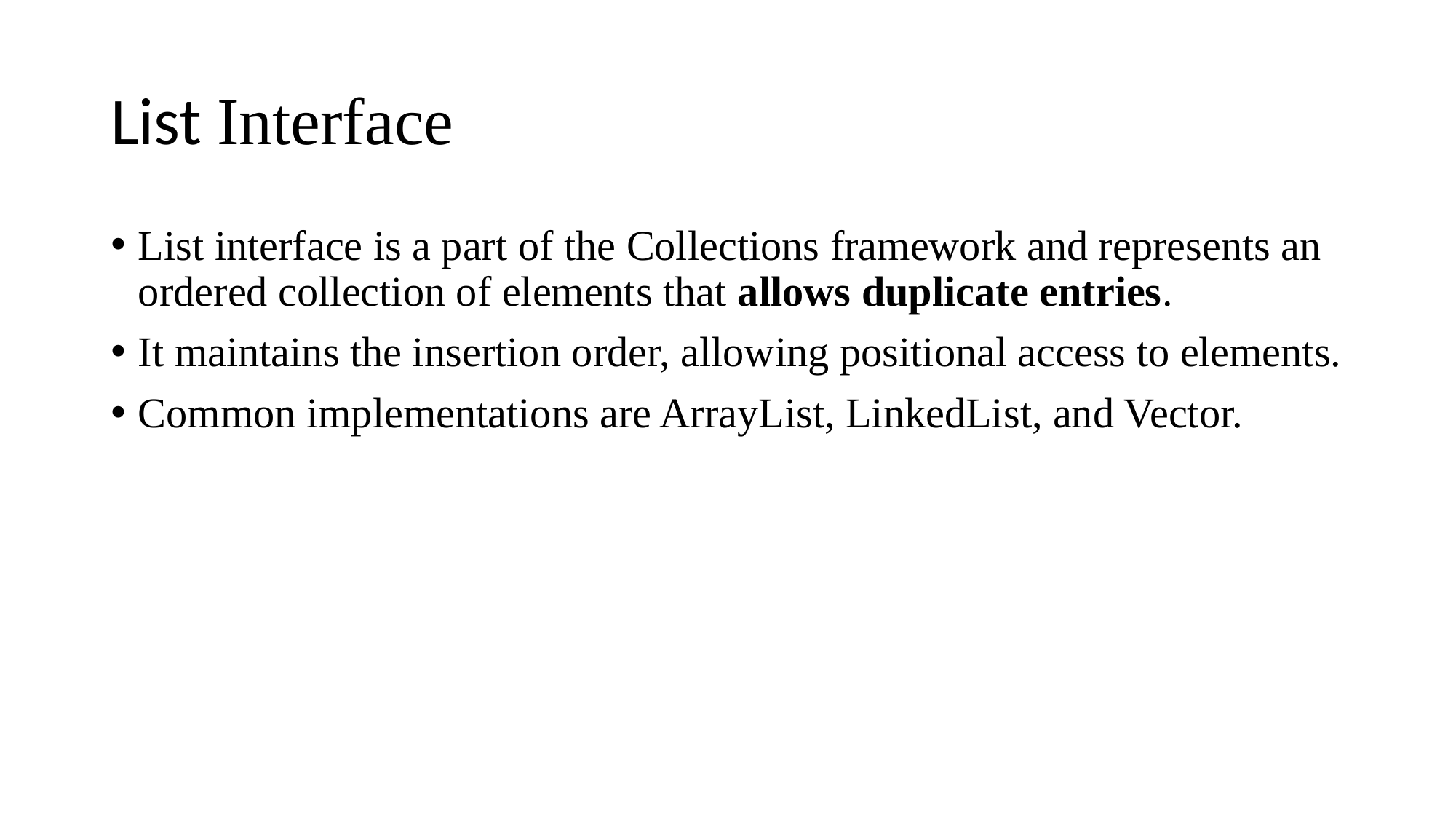

# List Interface
List interface is a part of the Collections framework and represents an ordered collection of elements that allows duplicate entries.
It maintains the insertion order, allowing positional access to elements.
Common implementations are ArrayList, LinkedList, and Vector.